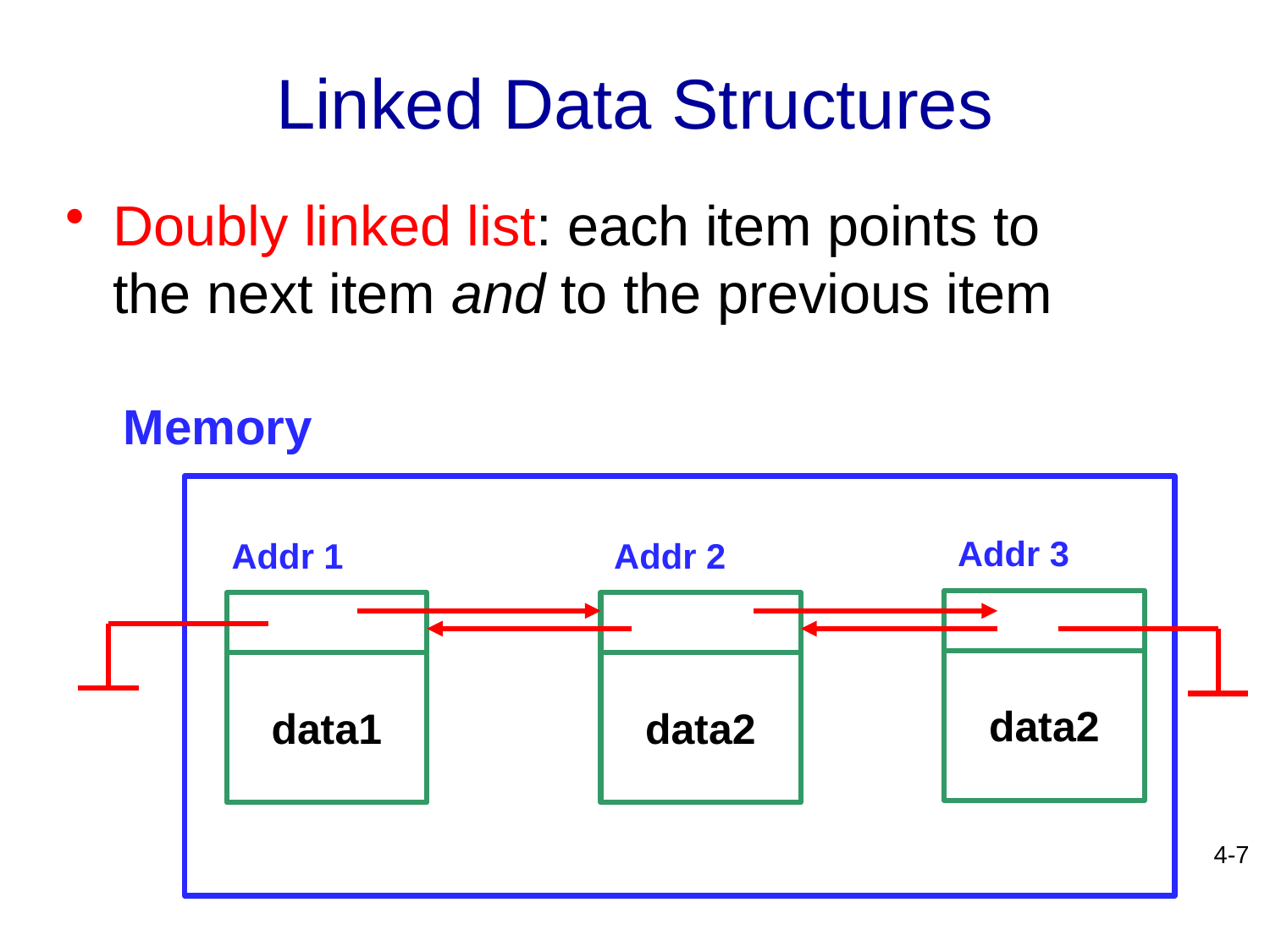

# Linked Data Structures

Doubly linked list: each item points to the next item and to the previous item
Memory

Addr 3
Addr 2
Addr 1

data2
data1
data2
4-7
4-7